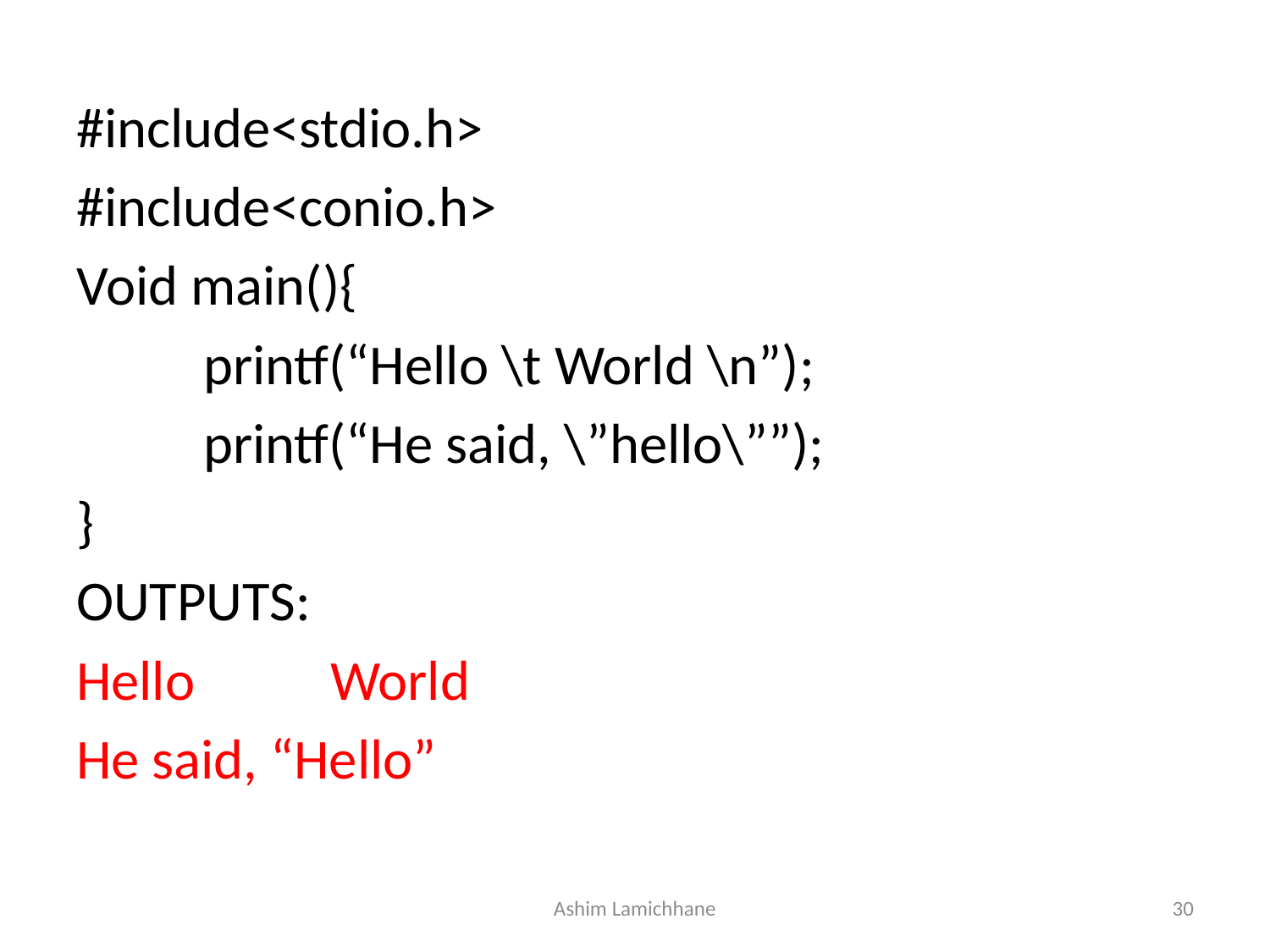

#include<stdio.h>
#include<conio.h>
Void main(){
	printf(“Hello \t World \n”);
	printf(“He said, \”hello\””);
}
OUTPUTS:
Hello		World
He said, “Hello”
Ashim Lamichhane
30